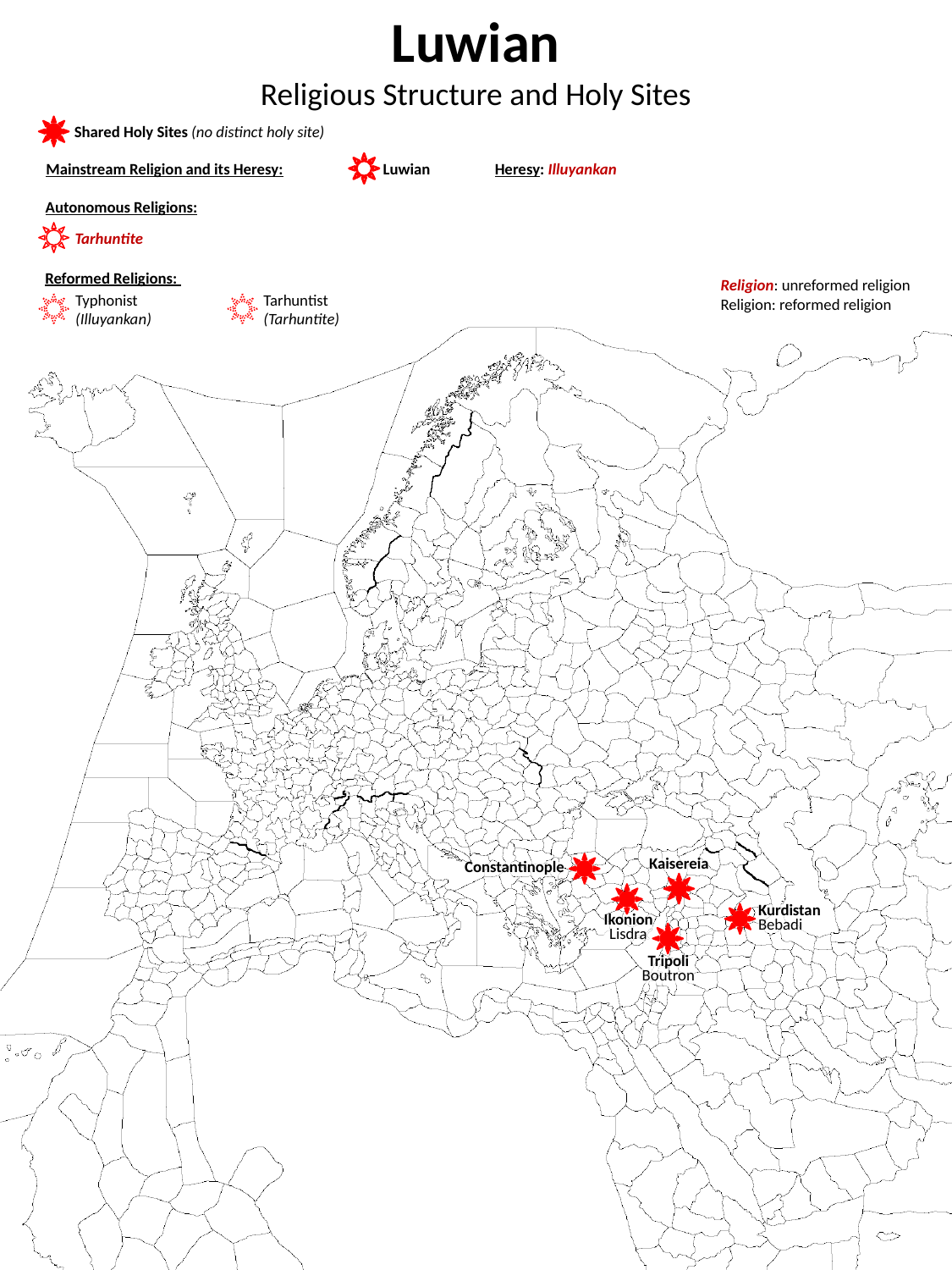

Luwian
Religious Structure and Holy Sites

Shared Holy Sites (no distinct holy site)
Mainstream Religion and its Heresy:

Luwian
Heresy: Illuyankan
Autonomous Religions:

Tarhuntite
Reformed Religions:
Religion: unreformed religion
Religion: reformed religion
Typhonist
(Illuyankan)
Tarhuntist
(Tarhuntite)

Kaisereia
Constantinople

Kurdistan
Bebadi
Ikonion
Lisdra

Tripoli
Boutron